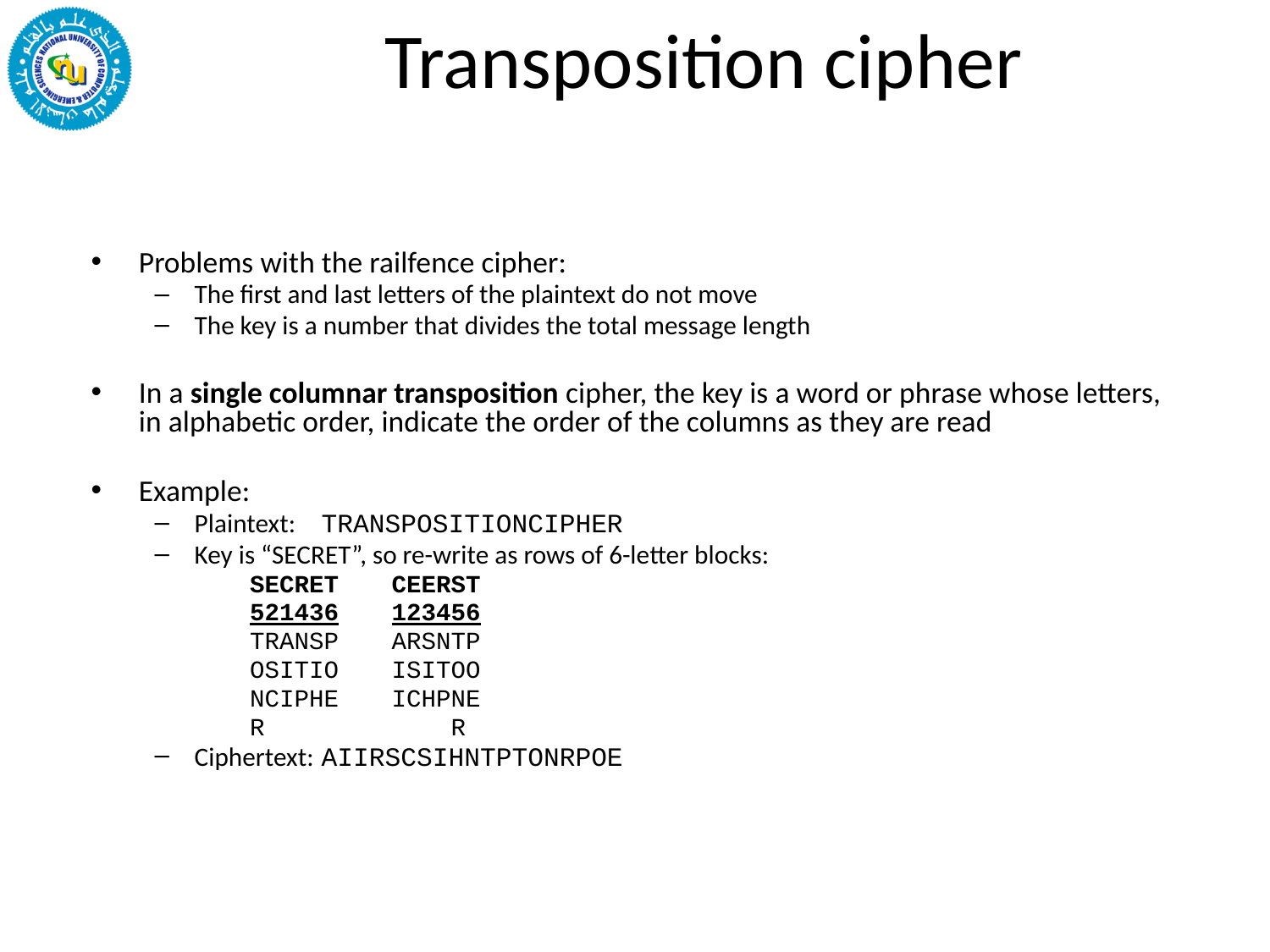

# Transposition cipher
Problems with the railfence cipher:
The first and last letters of the plaintext do not move
The key is a number that divides the total message length

In a single columnar transposition cipher, the key is a word or phrase whose letters, in alphabetic order, indicate the order of the columns as they are read

Example:
Plaintext:	TRANSPOSITIONCIPHER
Key is “SECRET”, so re-write as rows of 6-letter blocks:
	SECRET	 CEERST
	521436	 123456
	TRANSP	 ARSNTP
	OSITIO	 ISITOO
	NCIPHE	 ICHPNE
	R	     R
Ciphertext:	AIIRSCSIHNTPTONRPOE